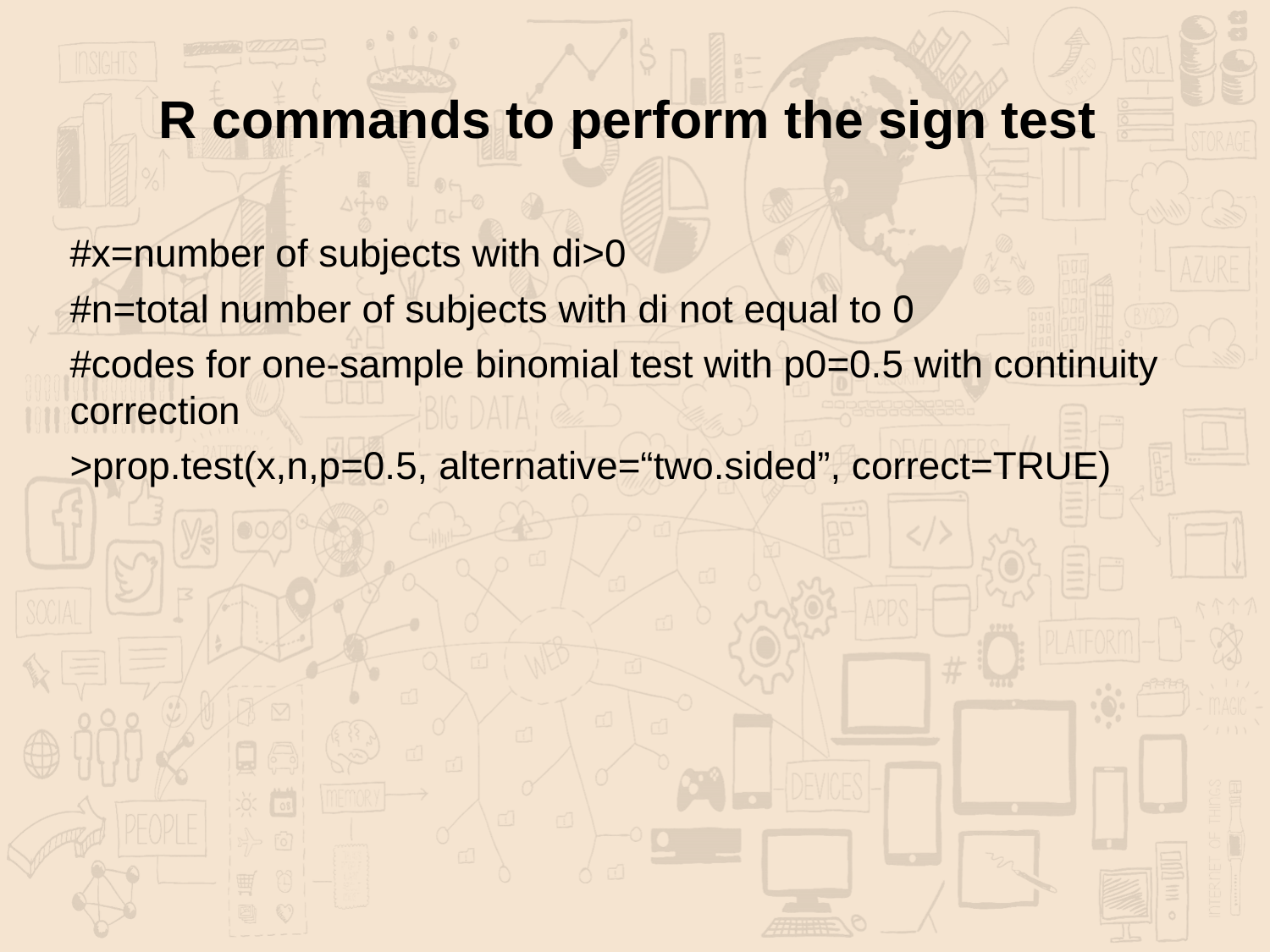

# R commands to perform the sign test
#x=number of subjects with di>0
#n=total number of subjects with di not equal to 0
#codes for one-sample binomial test with p0=0.5 with continuity correction
>prop.test(x,n,p=0.5, alternative=“two.sided”, correct=TRUE)